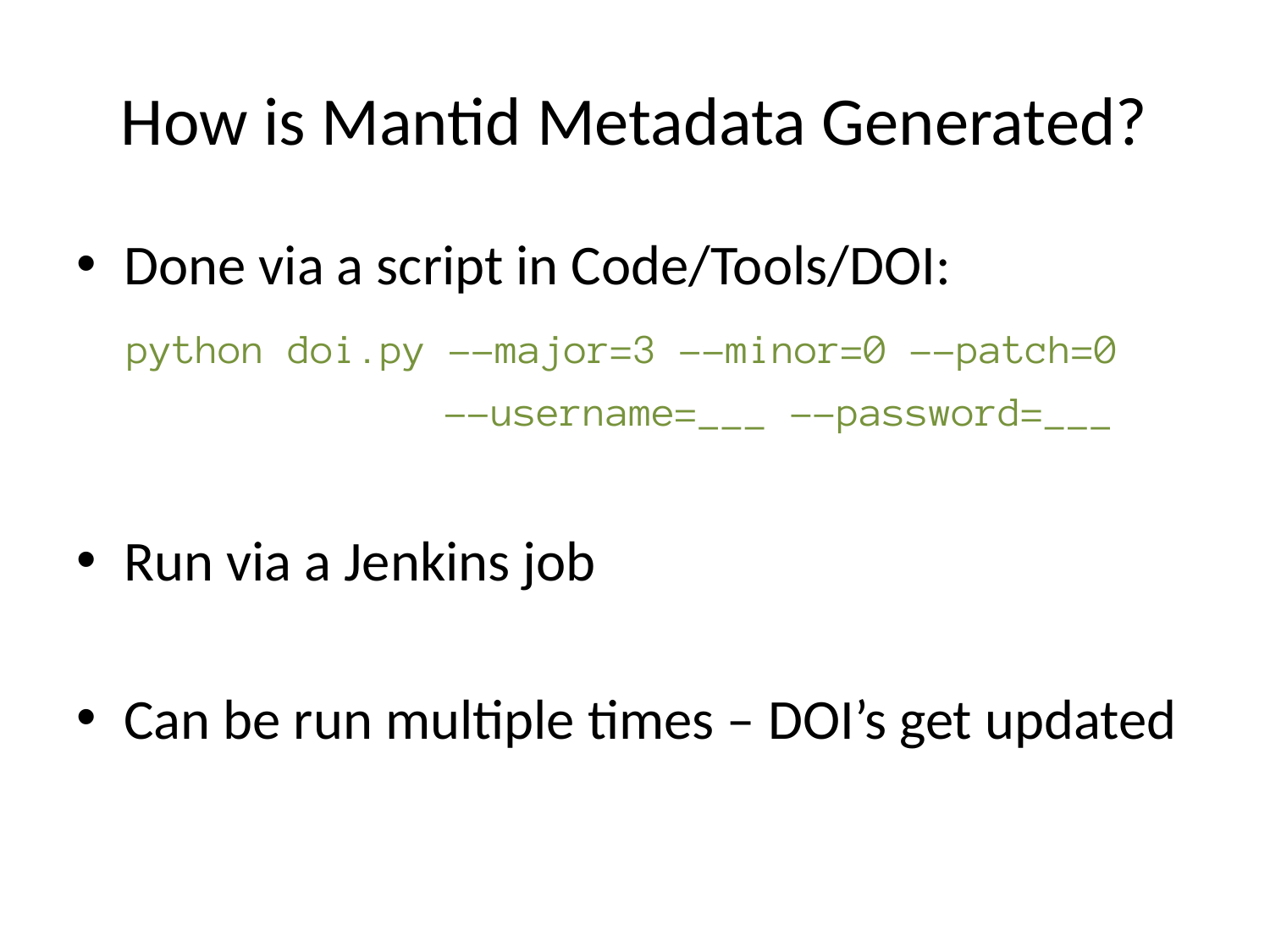

# How is Mantid Metadata Generated?
Done via a script in Code/Tools/DOI:
    python doi.py --major=3 --minor=0 --patch=0
                --username=___ --password=___

Run via a Jenkins job

Can be run multiple times – DOI’s get updated